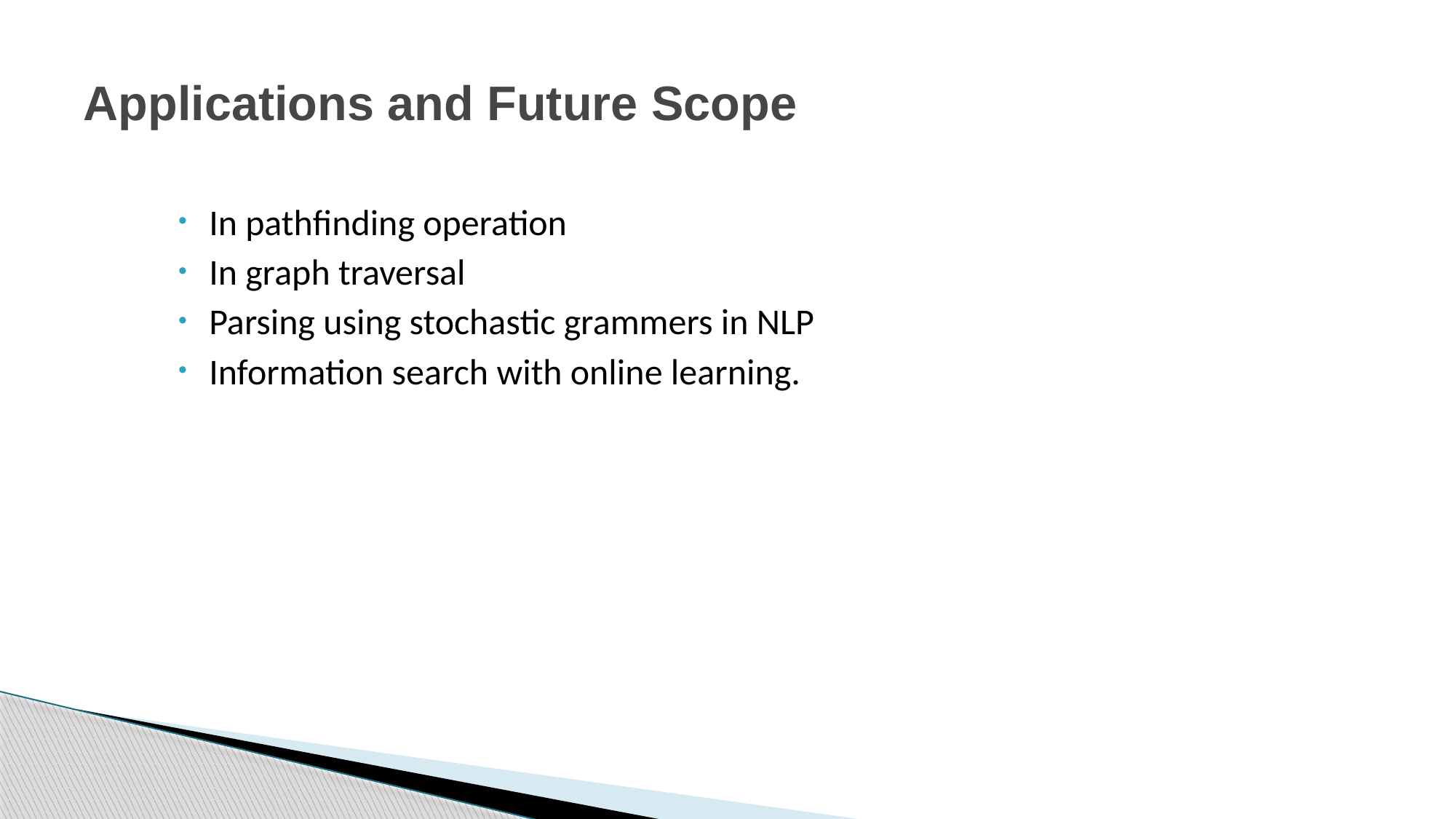

# Applications and Future Scope
In pathfinding operation
In graph traversal
Parsing using stochastic grammers in NLP
Information search with online learning.